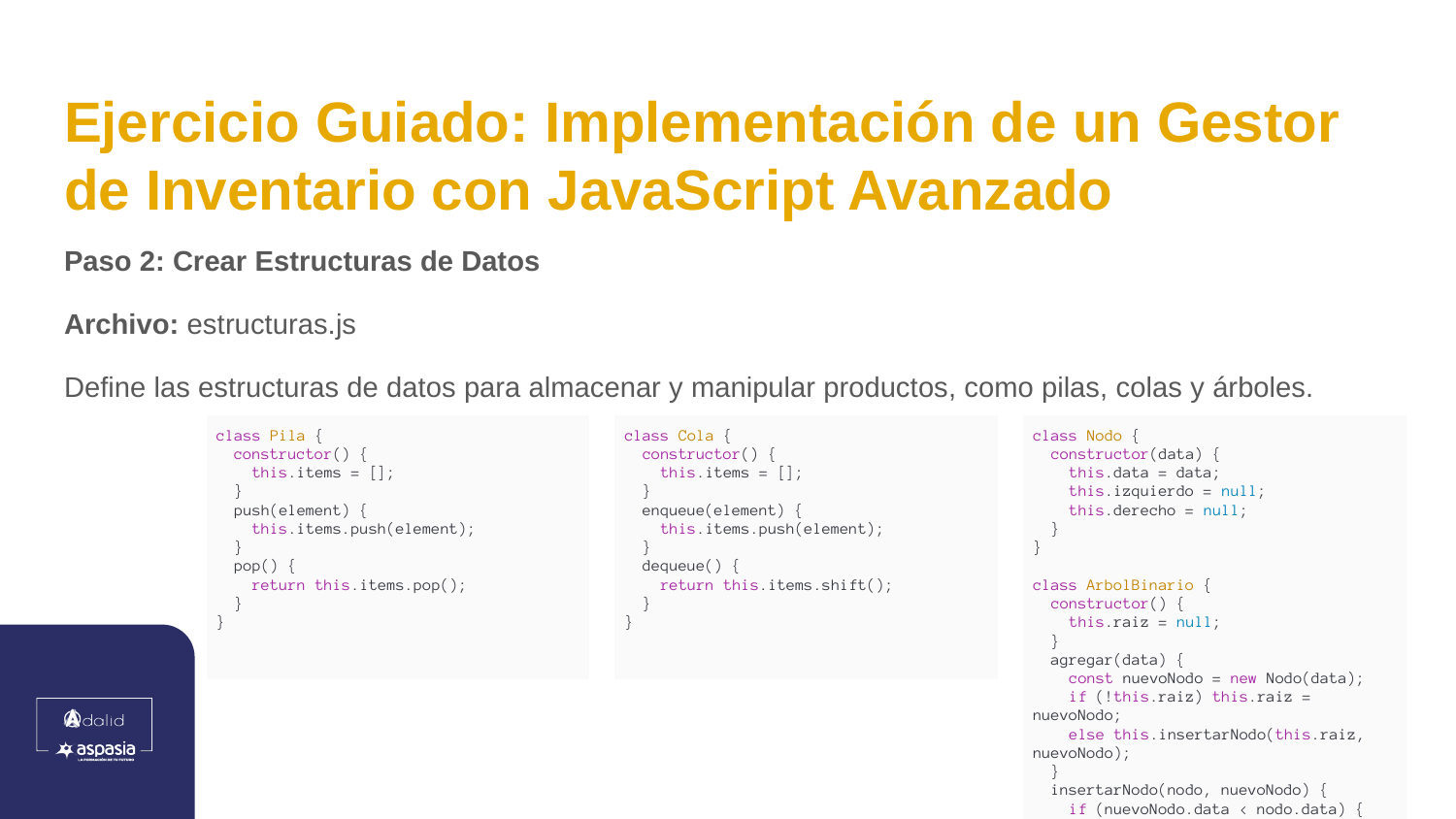

# Ejercicio Guiado: Implementación de un Gestor de Inventario con JavaScript Avanzado
Paso 2: Crear Estructuras de Datos
Archivo: estructuras.js
Define las estructuras de datos para almacenar y manipular productos, como pilas, colas y árboles.
| class Pila { constructor() { this.items = []; } push(element) { this.items.push(element); } pop() { return this.items.pop(); } } |
| --- |
| class Cola { constructor() { this.items = []; } enqueue(element) { this.items.push(element); } dequeue() { return this.items.shift(); } } |
| --- |
| class Nodo { constructor(data) { this.data = data; this.izquierdo = null; this.derecho = null; } } class ArbolBinario { constructor() { this.raiz = null; } agregar(data) { const nuevoNodo = new Nodo(data); if (!this.raiz) this.raiz = nuevoNodo; else this.insertarNodo(this.raiz, nuevoNodo); } insertarNodo(nodo, nuevoNodo) { if (nuevoNodo.data < nodo.data) { if (!nodo.izquierdo) nodo.izquierdo = nuevoNodo; else this.insertarNodo(nodo.izquierdo, nuevoNodo); } else { if (!nodo.derecho) nodo.derecho = nuevoNodo; else this.insertarNodo(nodo.derecho, nuevoNodo); } } } |
| --- |